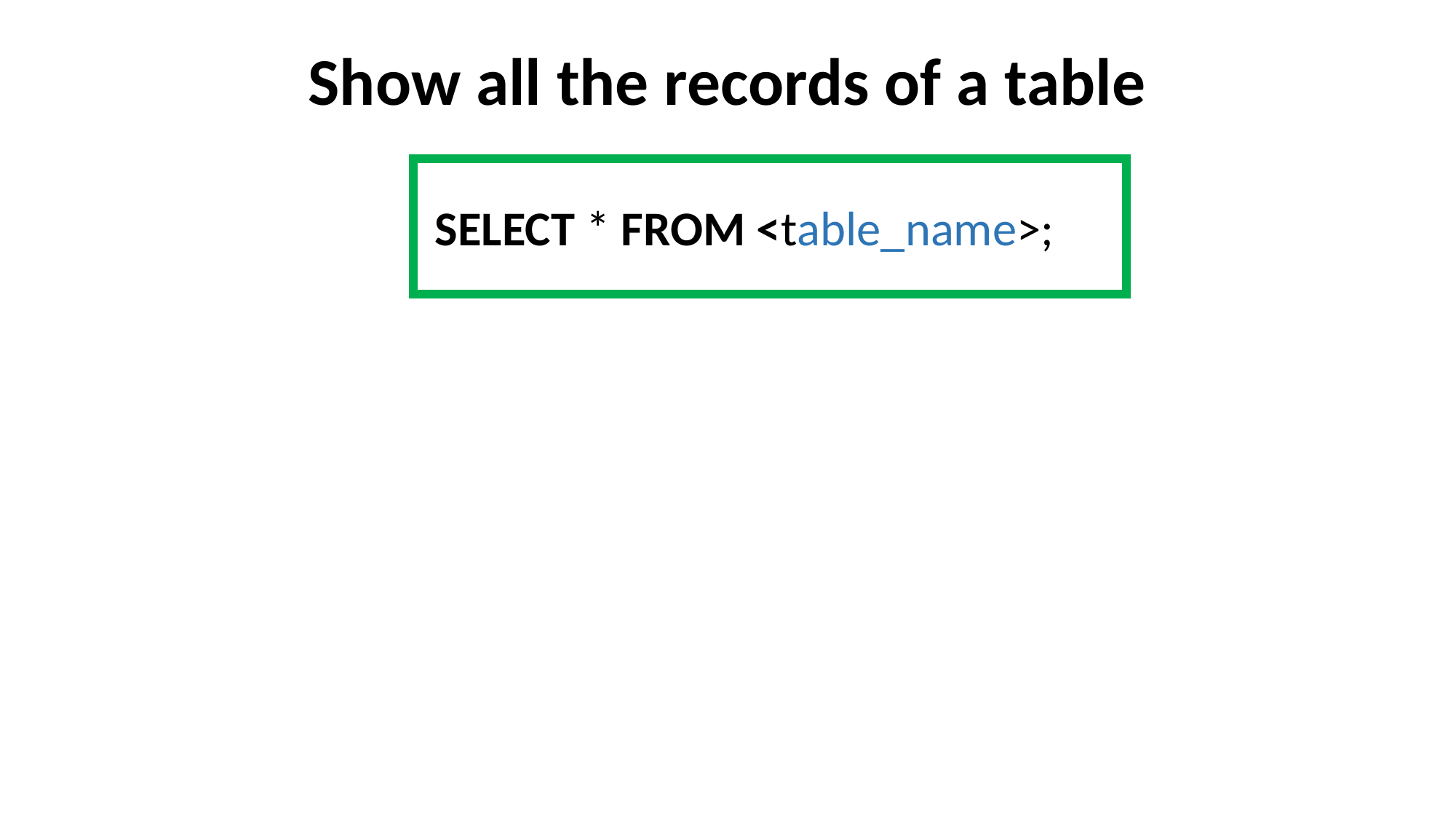

Show all the records of a table
 SELECT * FROM <table_name>;